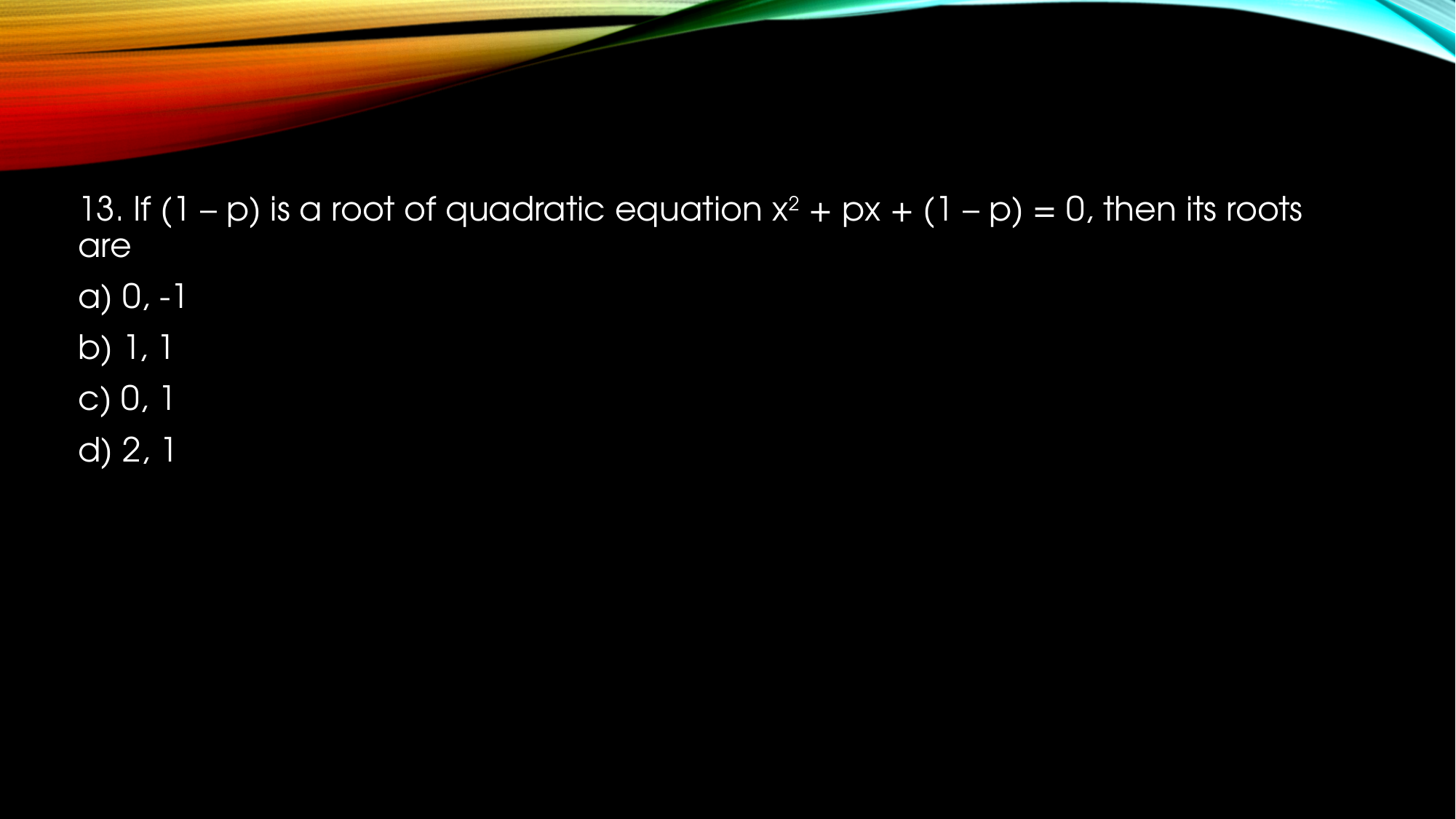

13. If (1 – p) is a root of quadratic equation x2 + px + (1 – p) = 0, then its roots are
a) 0, -1
b) 1, 1
c) 0, 1
d) 2, 1